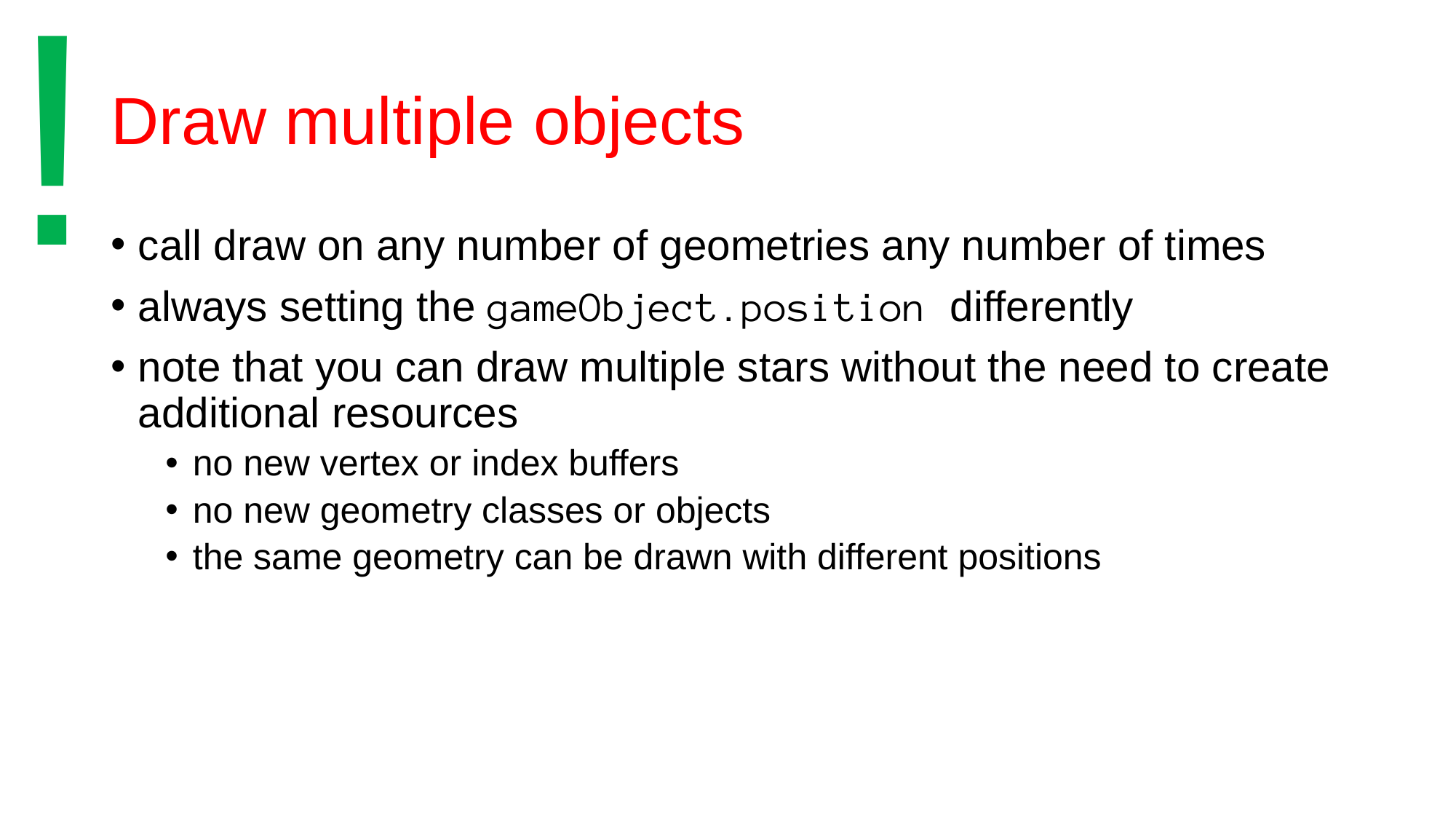

!
# Draw multiple objects
call draw on any number of geometries any number of times
always setting the gameObject.position differently
note that you can draw multiple stars without the need to create additional resources
no new vertex or index buffers
no new geometry classes or objects
the same geometry can be drawn with different positions